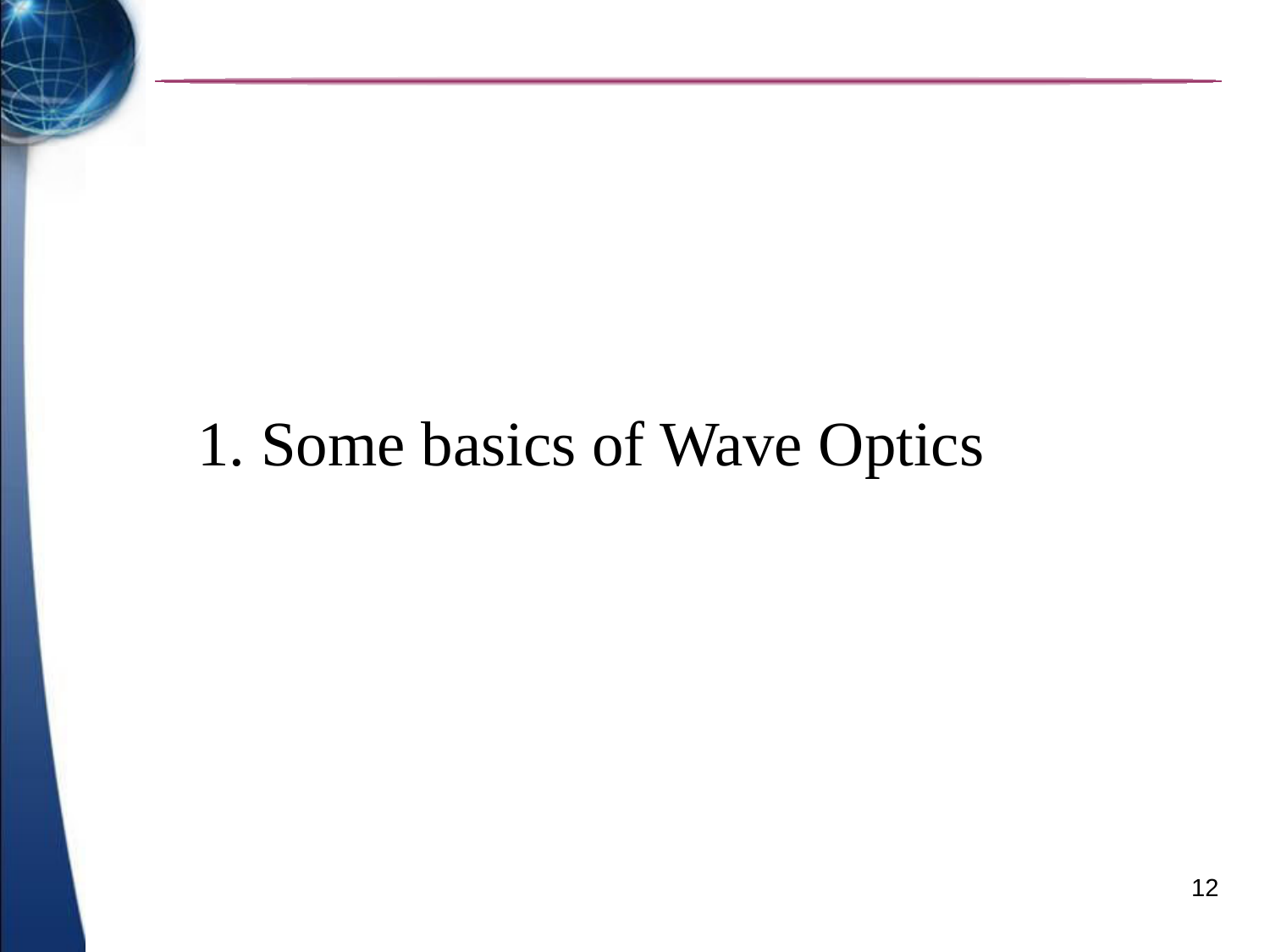

1. Some basics of Wave Optics
12